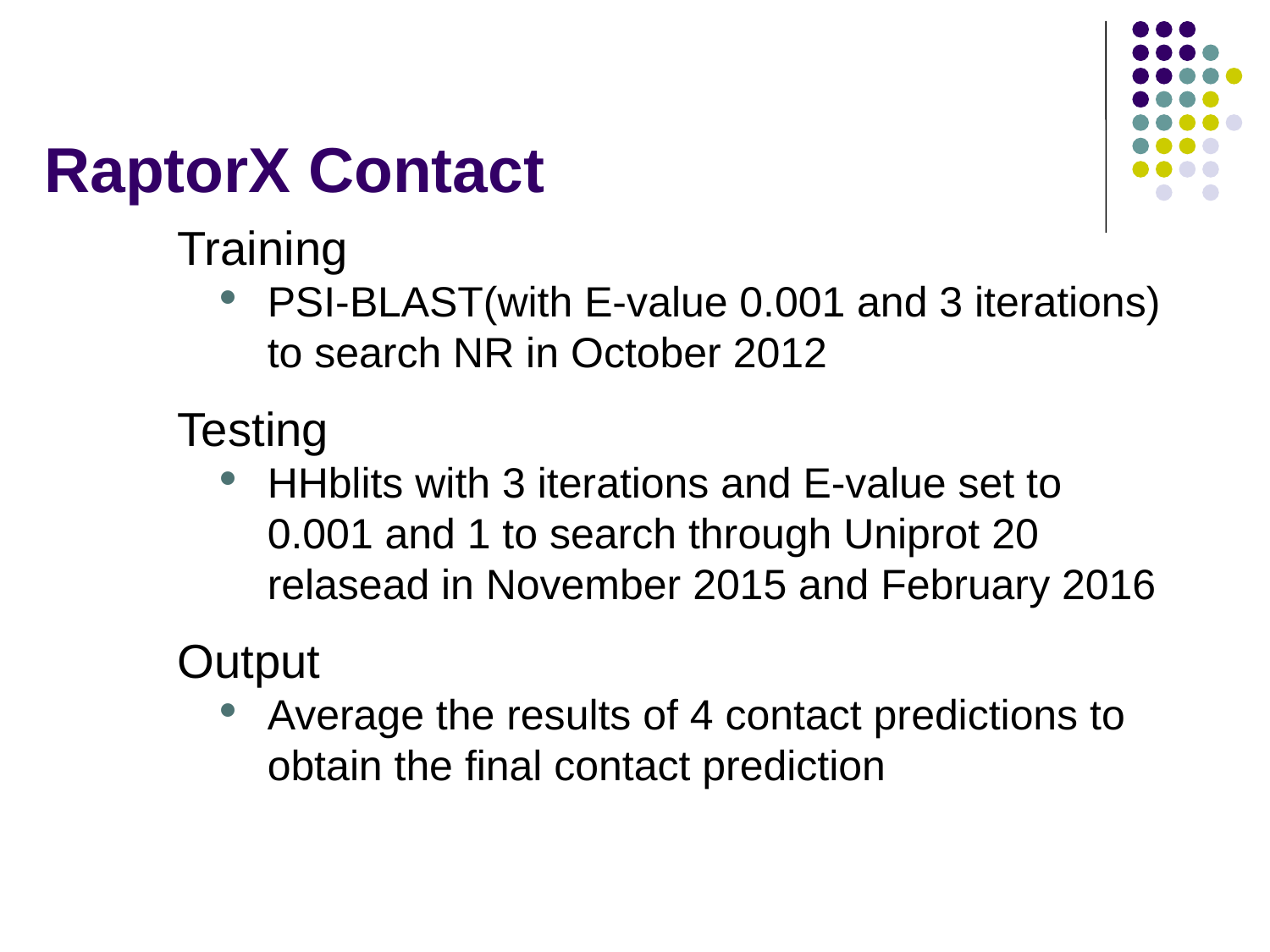

RaptorX Contact
Training
PSI-BLAST(with E-value 0.001 and 3 iterations) to search NR in October 2012
Testing
HHblits with 3 iterations and E-value set to 0.001 and 1 to search through Uniprot 20 relasead in November 2015 and February 2016
Output
Average the results of 4 contact predictions to obtain the final contact prediction